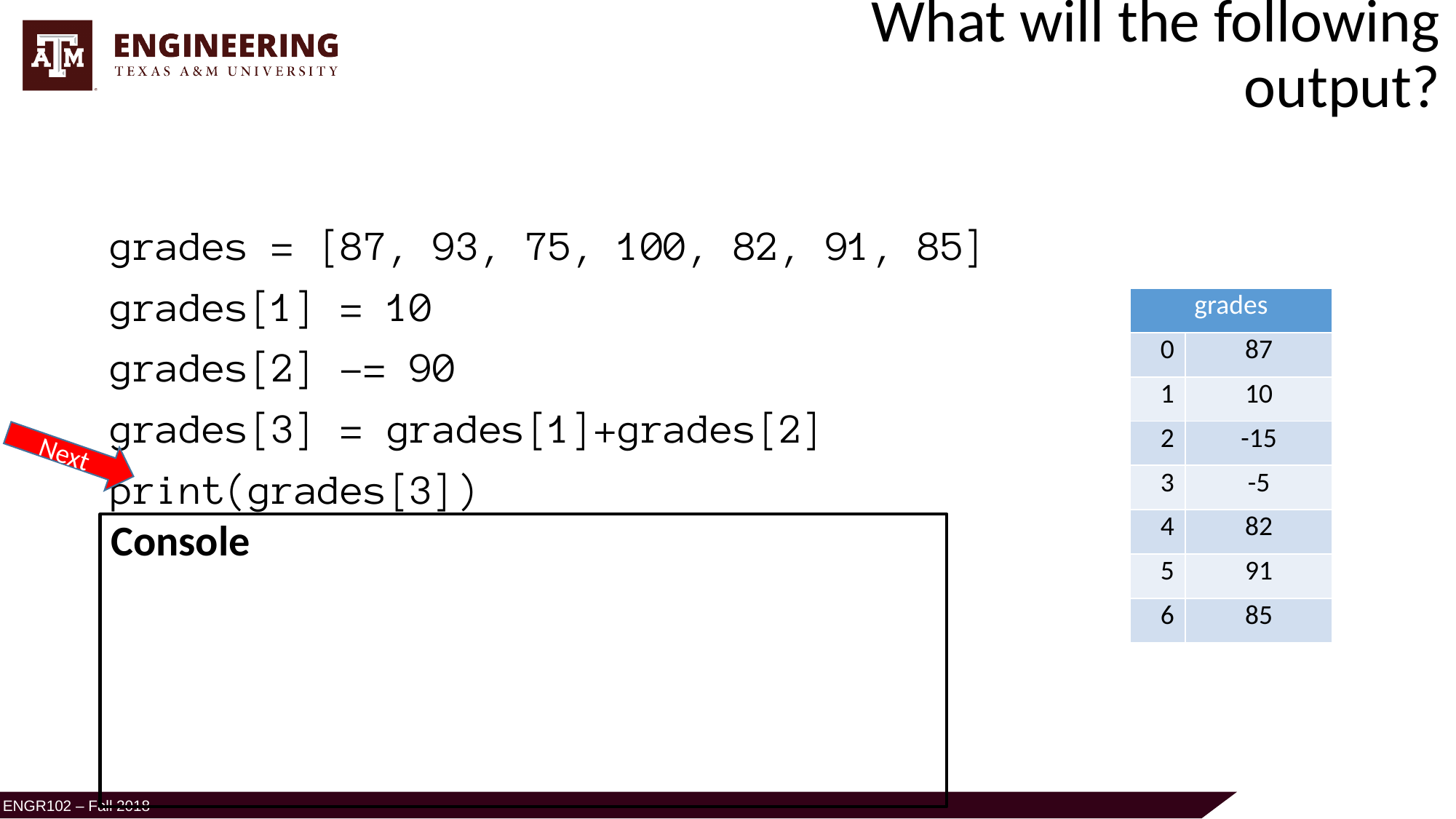

# What will the following output?
grades = [87, 93, 75, 100, 82, 91, 85]
grades[1] = 10
grades[2] -= 90
grades[3] = grades[1]+grades[2]
print(grades[3])
| grades |  |
| --- | --- |
| 0 | 87 |
| 1 | 10 |
| 2 | -15 |
| 3 | -5 |
| 4 | 82 |
| 5 | 91 |
| 6 | 85 |
Next
Console